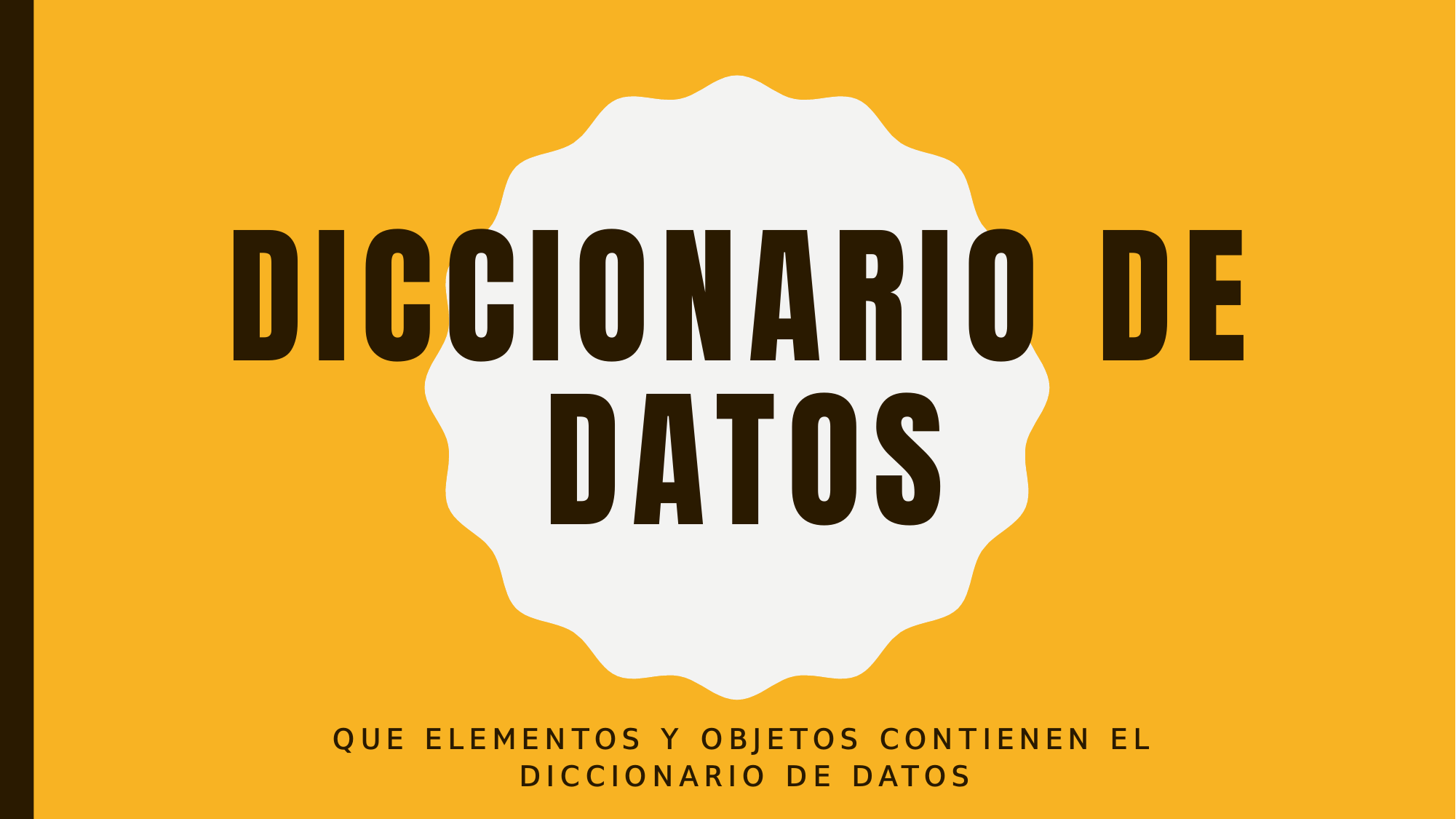

# Diccionario de datos
Que elementos y objetos contienen el diccionario de datos